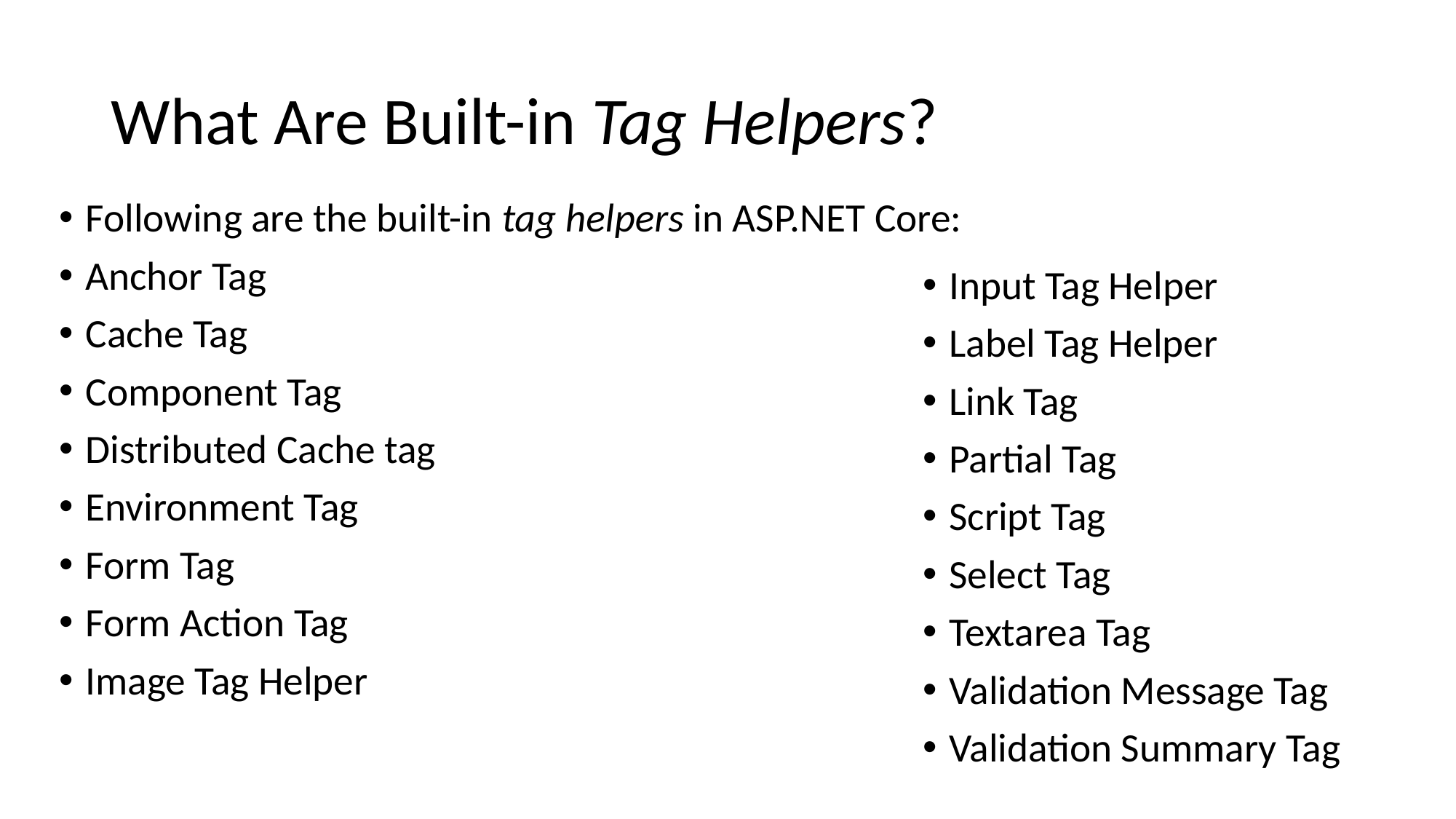

# What Are Built-in Tag Helpers?
Following are the built-in tag helpers in ASP.NET Core:
Anchor Tag
Cache Tag
Component Tag
Distributed Cache tag
Environment Tag
Form Tag
Form Action Tag
Image Tag Helper

Input Tag Helper
Label Tag Helper
Link Tag
Partial Tag
Script Tag
Select Tag
Textarea Tag
Validation Message Tag
Validation Summary Tag